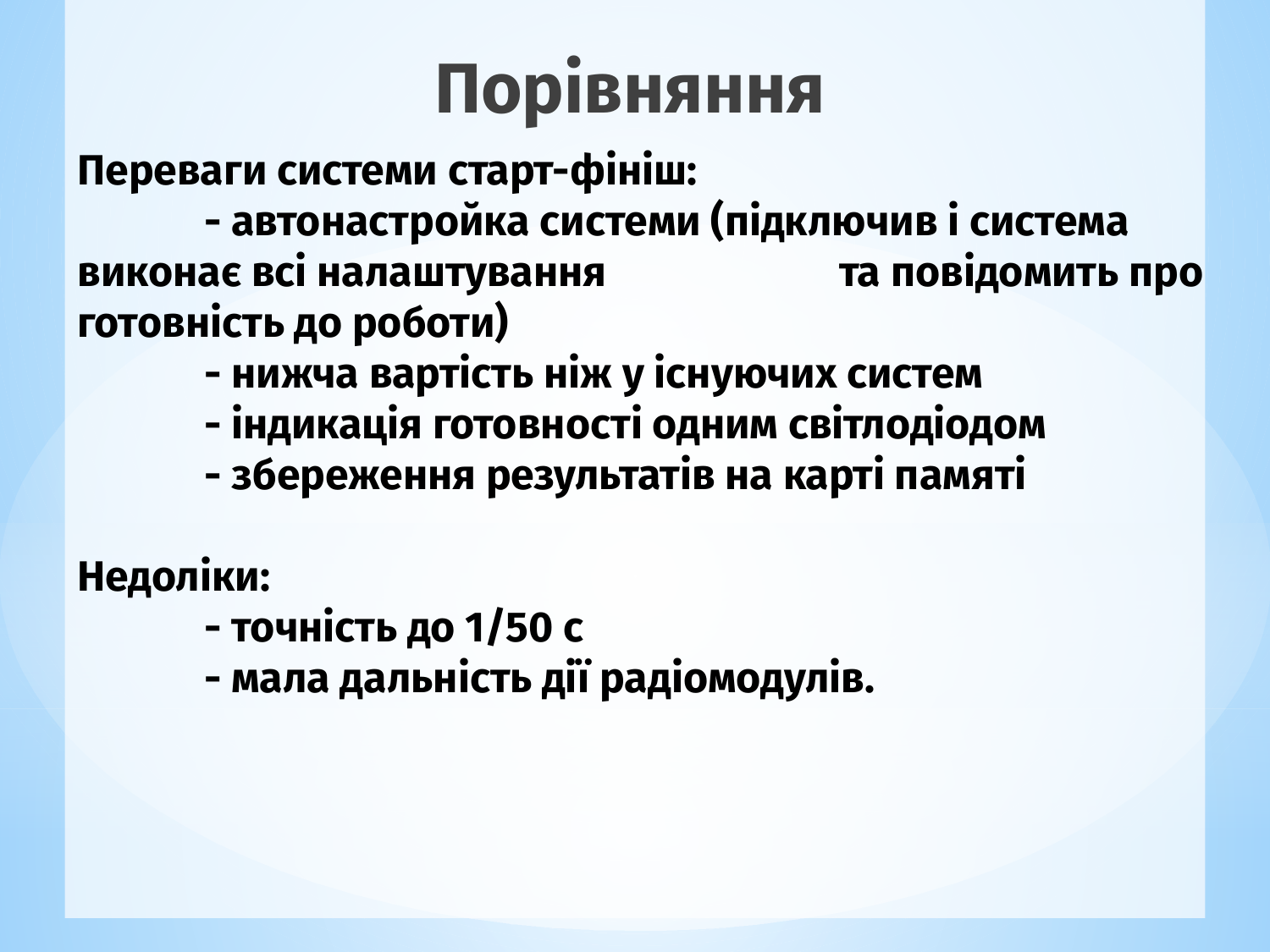

Порівняння
Переваги системи старт-фініш:
	- автонастройка системи (підключив і система виконає всі налаштування 		та повідомить про готовність до роботи)
	- нижча вартість ніж у існуючих систем
	- індикація готовності одним світлодіодом
	- збереження результатів на карті памяті

Недоліки:
	- точність до 1/50 с
	- мала дальність дії радіомодулів.